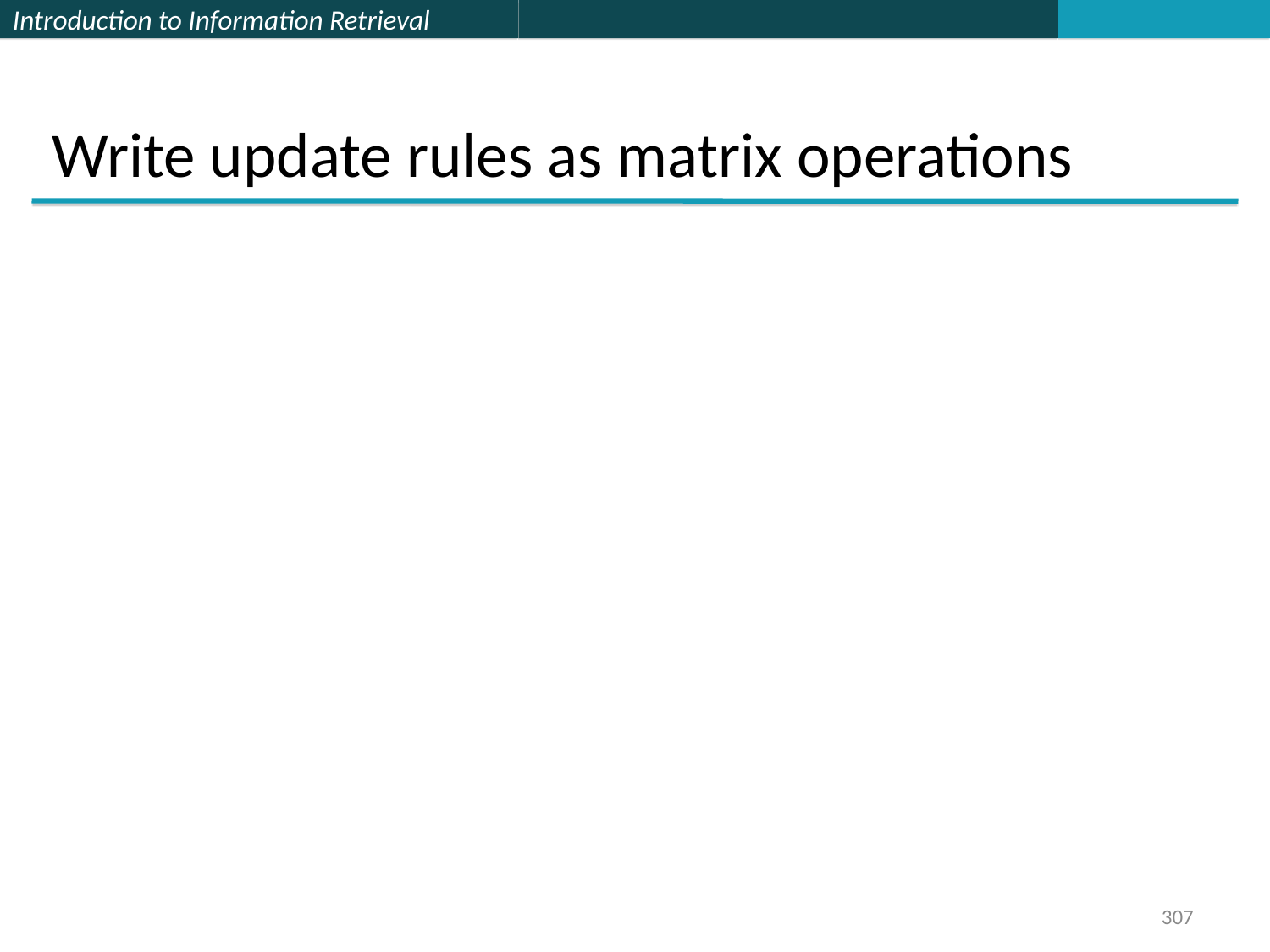

Write update rules as matrix operations
307